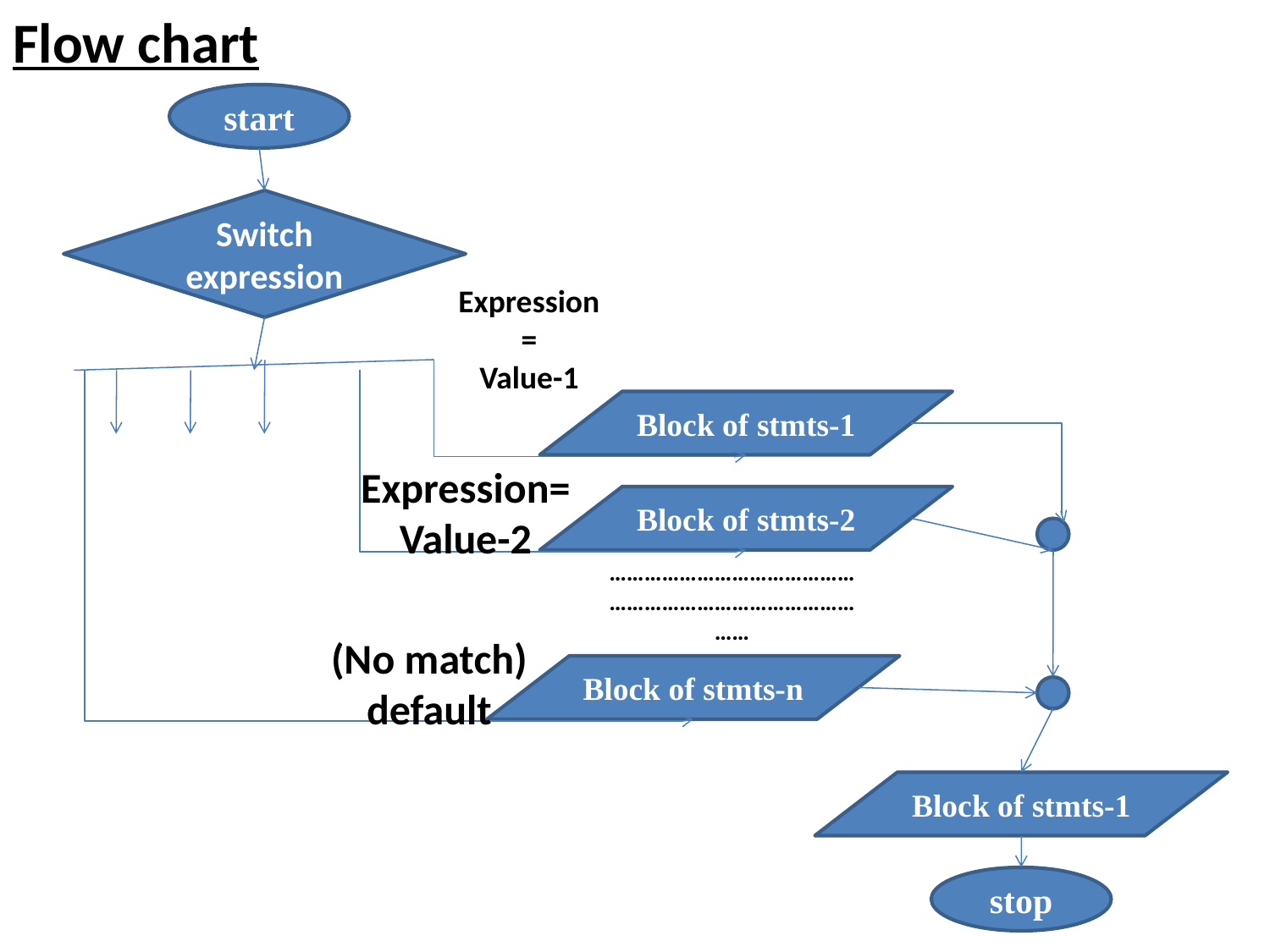

Flow chart
start
Switch
expression
Expression=
Value-1
Block of stmts-1
Expression=
Value-2
Block of stmts-2

………………………………………………………………………………
(No match)
default
Block of stmts-n

Block of stmts-1
stop